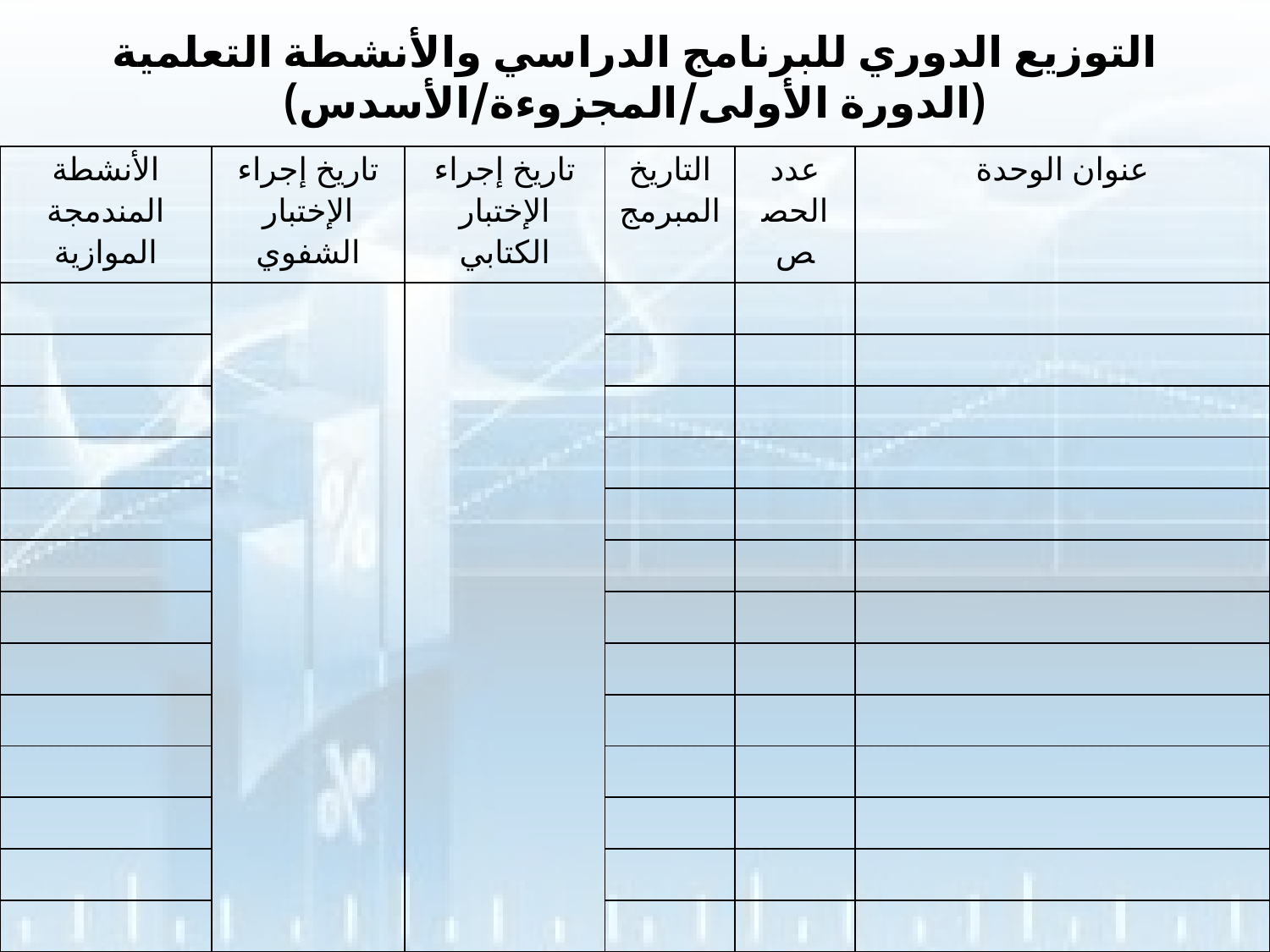

# التوزيع الدوري للبرنامج الدراسي والأنشطة التعلمية (الدورة الأولى/المجزوءة/الأسدس)
| الأنشطة المندمجة الموازية | تاريخ إجراء الإختبار الشفوي | تاريخ إجراء الإختبار الكتابي | التاريخ المبرمج | عدد الحصص | عنوان الوحدة |
| --- | --- | --- | --- | --- | --- |
|  |  |  |  |  |  |
|  |  |  |  |  |  |
|  |  |  |  |  |  |
|  |  |  |  |  |  |
|  |  |  |  |  |  |
|  |  |  |  |  |  |
|  |  |  |  |  |  |
|  |  |  |  |  |  |
|  |  |  |  |  |  |
|  |  |  |  |  |  |
|  |  |  |  |  |  |
|  |  |  |  |  |  |
|  |  |  |  |  |  |